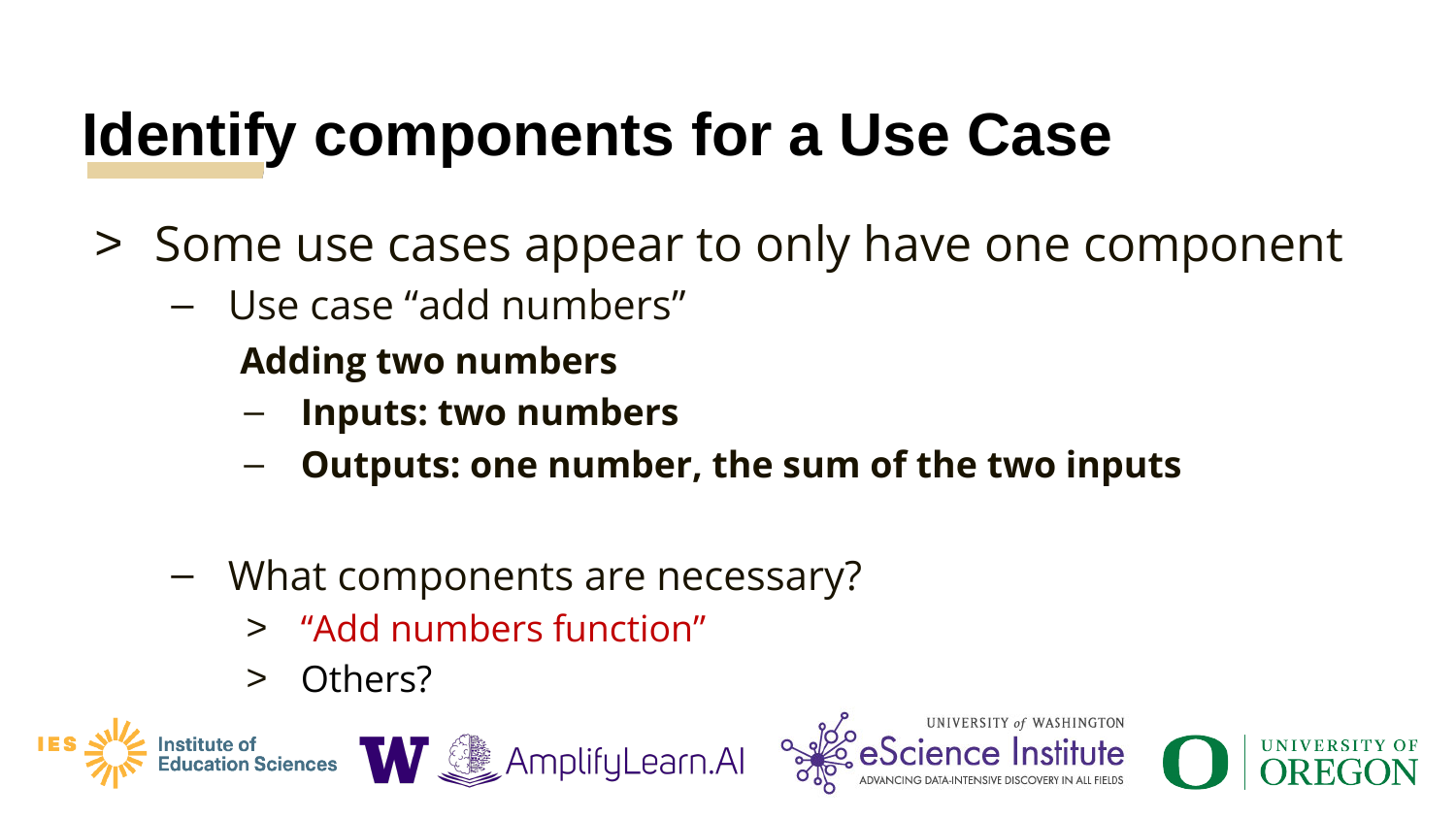

# Identify components for a Use Case
Some use cases appear to only have one component
Use case “add numbers”
Adding two numbers
Inputs: two numbers
Outputs: one number, the sum of the two inputs

What components are necessary?
“Add numbers function”
Others?